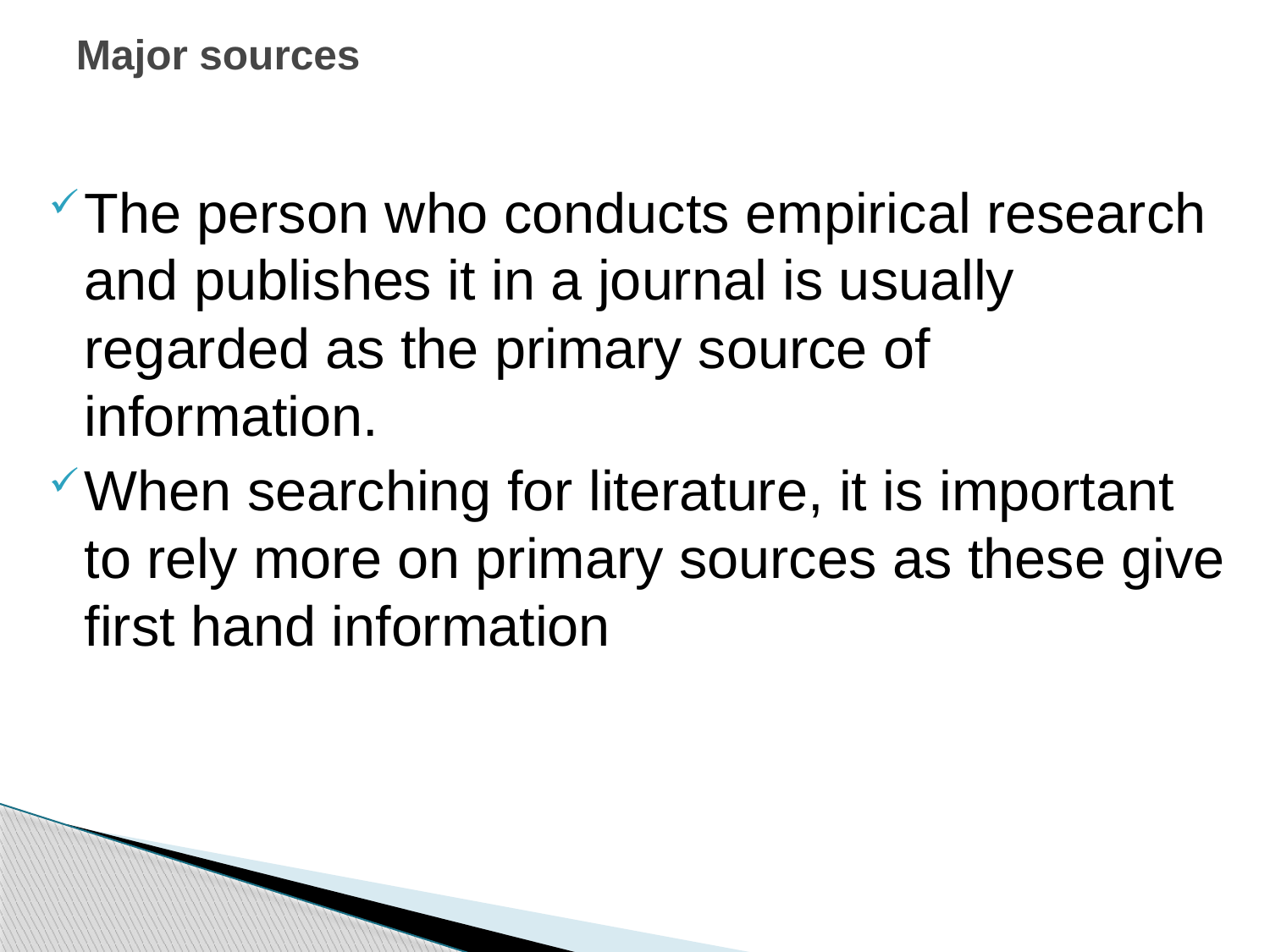

# Major sources

The person who conducts empirical research and publishes it in a journal is usually regarded as the primary source of information.
When searching for literature, it is important to rely more on primary sources as these give first hand information